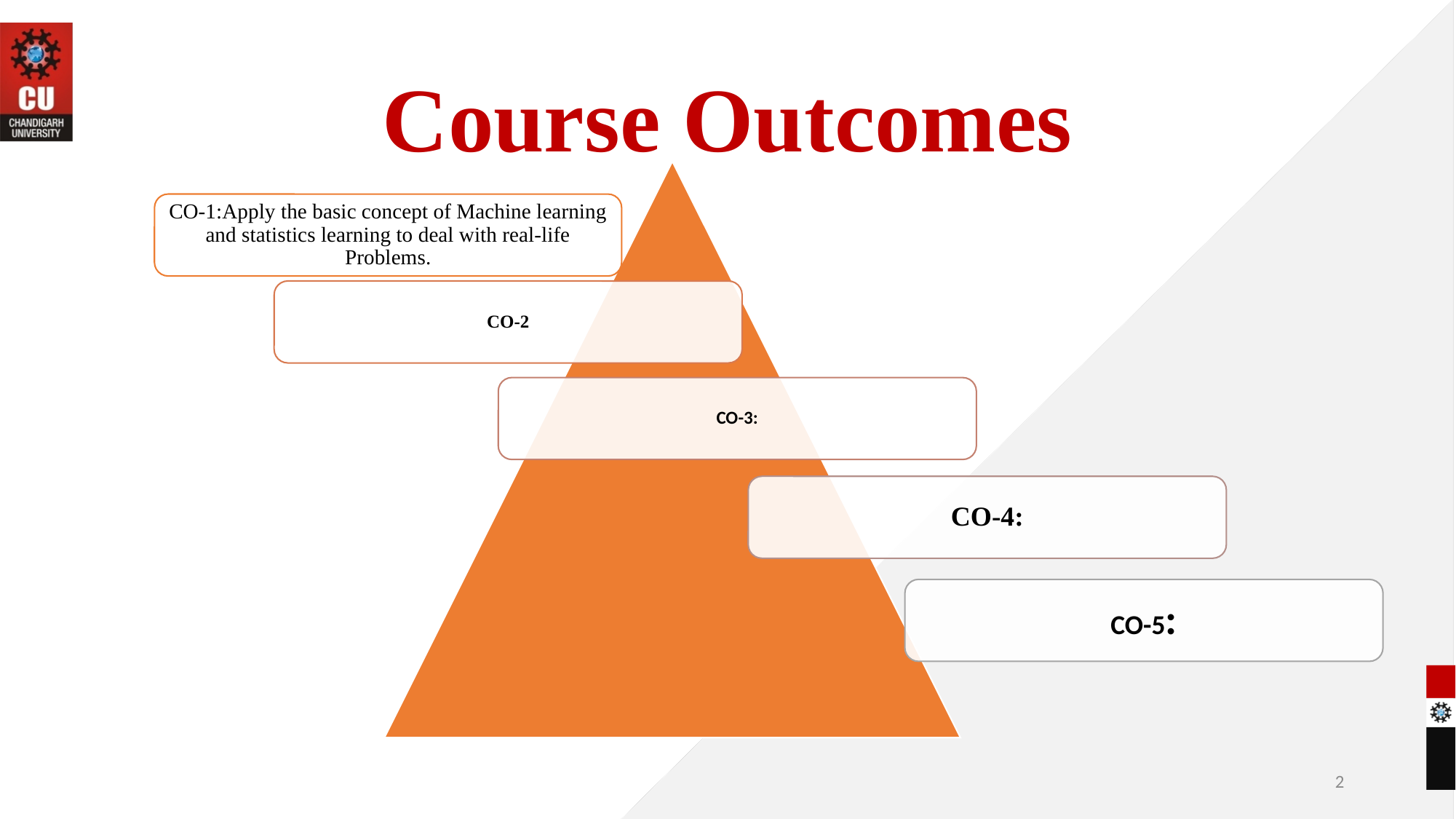

# Course Outcomes
CO-1:Apply the basic concept of Machine learning and statistics learning to deal with real-life Problems.
CO-2
CO-3:
CO-4:
CO-5:
2